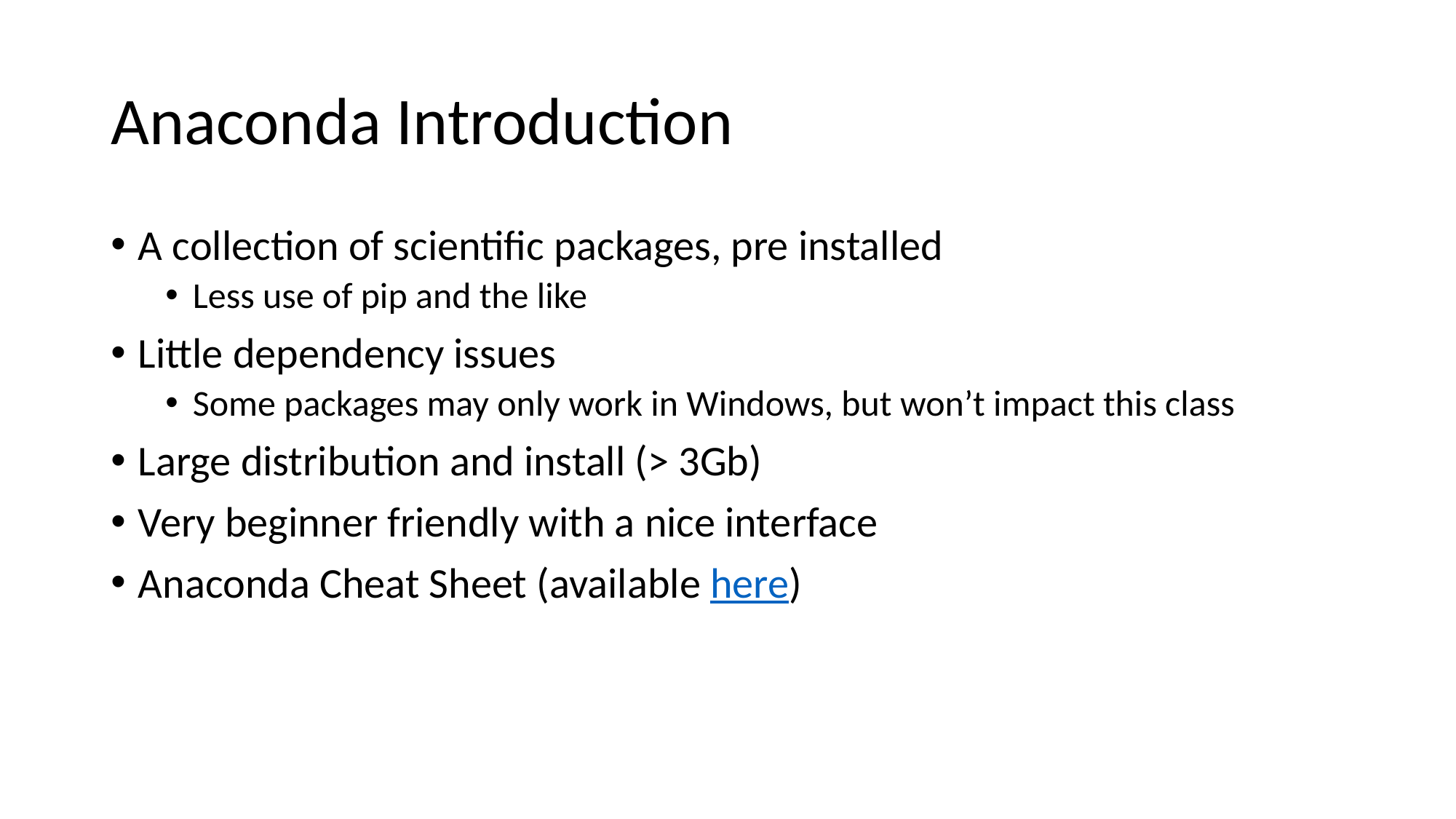

# Anaconda Introduction
A collection of scientific packages, pre installed
Less use of pip and the like
Little dependency issues
Some packages may only work in Windows, but won’t impact this class
Large distribution and install (> 3Gb)
Very beginner friendly with a nice interface
Anaconda Cheat Sheet (available here)